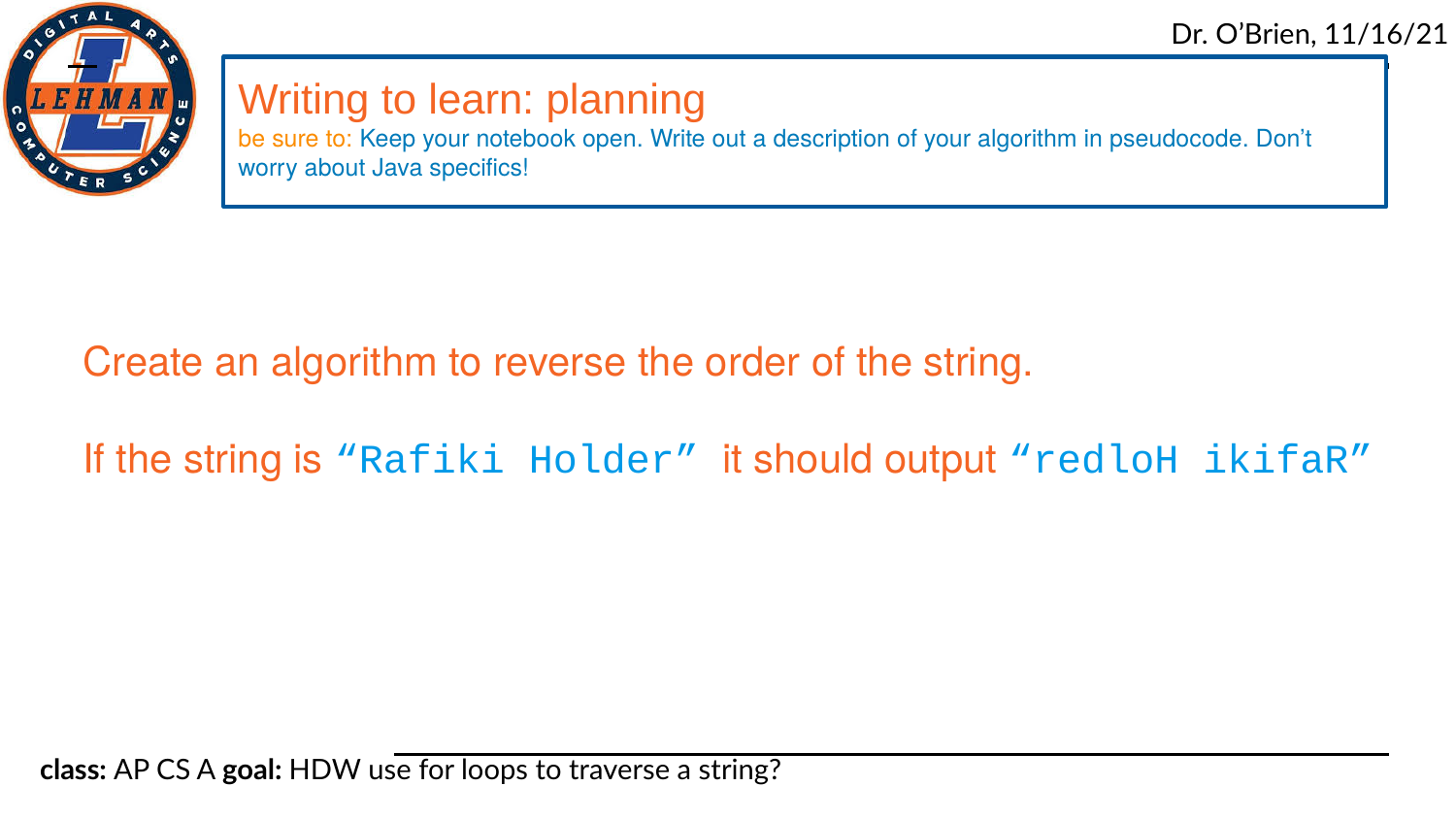

# Writing to learn: planning
be sure to: Keep your notebook open. Write out a description of your algorithm in pseudocode. Don’t worry about Java specifics!
Create an algorithm to reverse the order of the string.

If the string is “Rafiki Holder” it should output “redloH ikifaR”